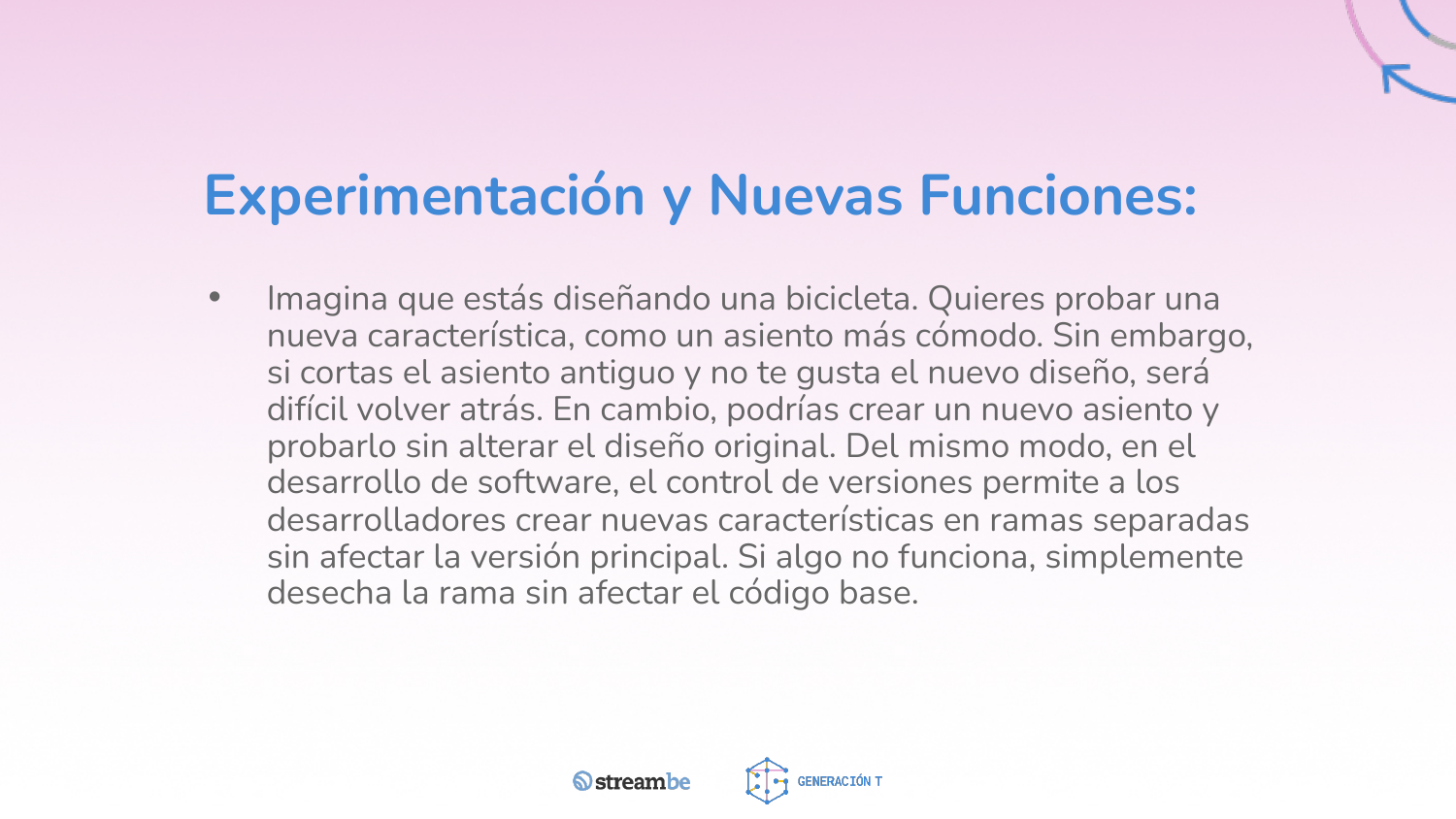

# Experimentación y Nuevas Funciones:
Imagina que estás diseñando una bicicleta. Quieres probar una nueva característica, como un asiento más cómodo. Sin embargo, si cortas el asiento antiguo y no te gusta el nuevo diseño, será difícil volver atrás. En cambio, podrías crear un nuevo asiento y probarlo sin alterar el diseño original. Del mismo modo, en el desarrollo de software, el control de versiones permite a los desarrolladores crear nuevas características en ramas separadas sin afectar la versión principal. Si algo no funciona, simplemente desecha la rama sin afectar el código base.